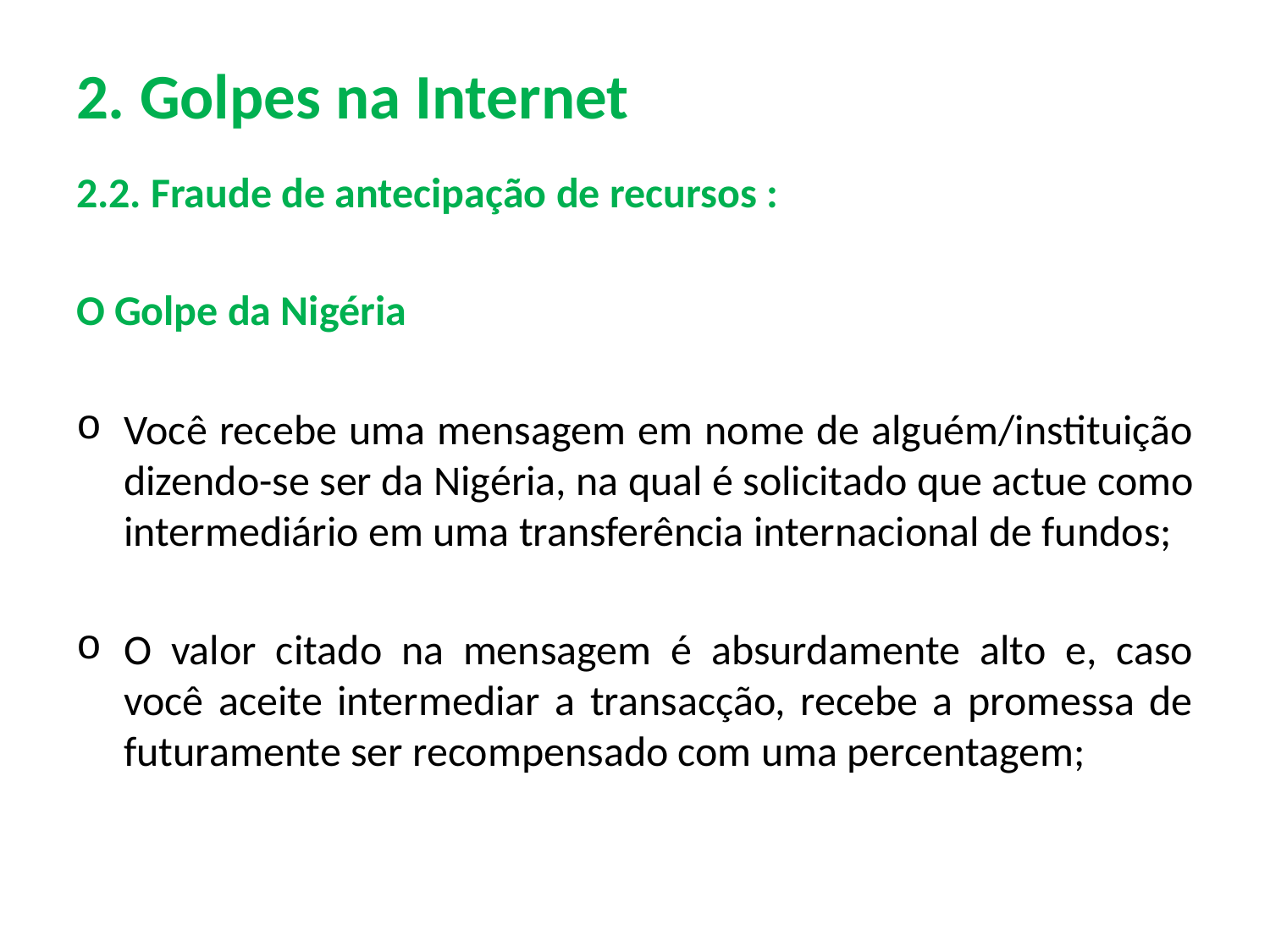

# 2. Golpes na Internet
2.2. Fraude de antecipação de recursos :

O Golpe da Nigéria

Você recebe uma mensagem em nome de alguém/instituição dizendo-se ser da Nigéria, na qual é solicitado que actue como intermediário em uma transferência internacional de fundos;

O valor citado na mensagem é absurdamente alto e, caso você aceite intermediar a transacção, recebe a promessa de futuramente ser recompensado com uma percentagem;